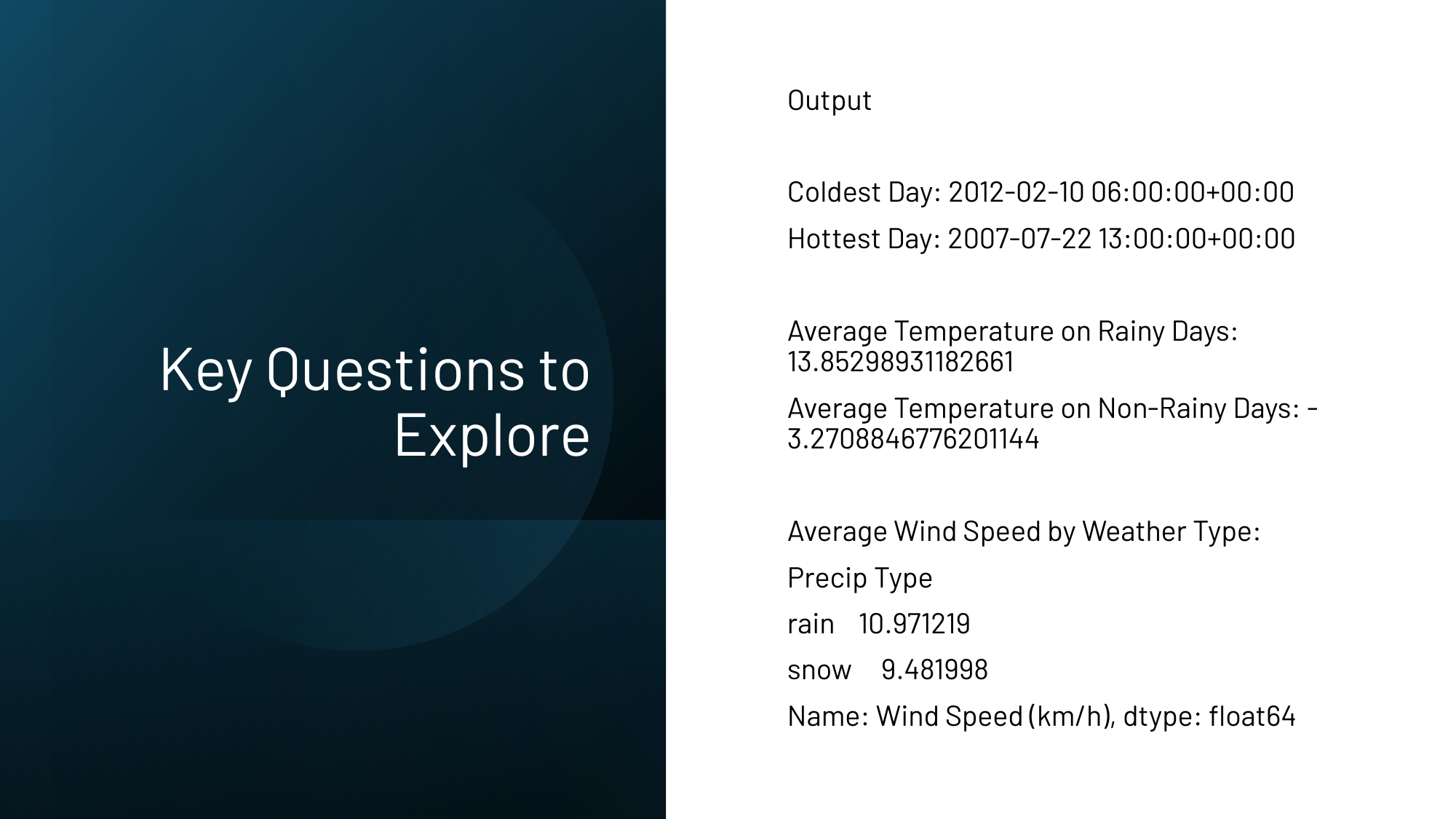

# Key Questions to Explore

Output

Coldest Day: 2012-02-10 06:00:00+00:00
Hottest Day: 2007-07-22 13:00:00+00:00

Average Temperature on Rainy Days: 13.85298931182661
Average Temperature on Non-Rainy Days: -3.2708846776201144

Average Wind Speed by Weather Type:
Precip Type
rain    10.971219
snow     9.481998
Name: Wind Speed (km/h), dtype: float64